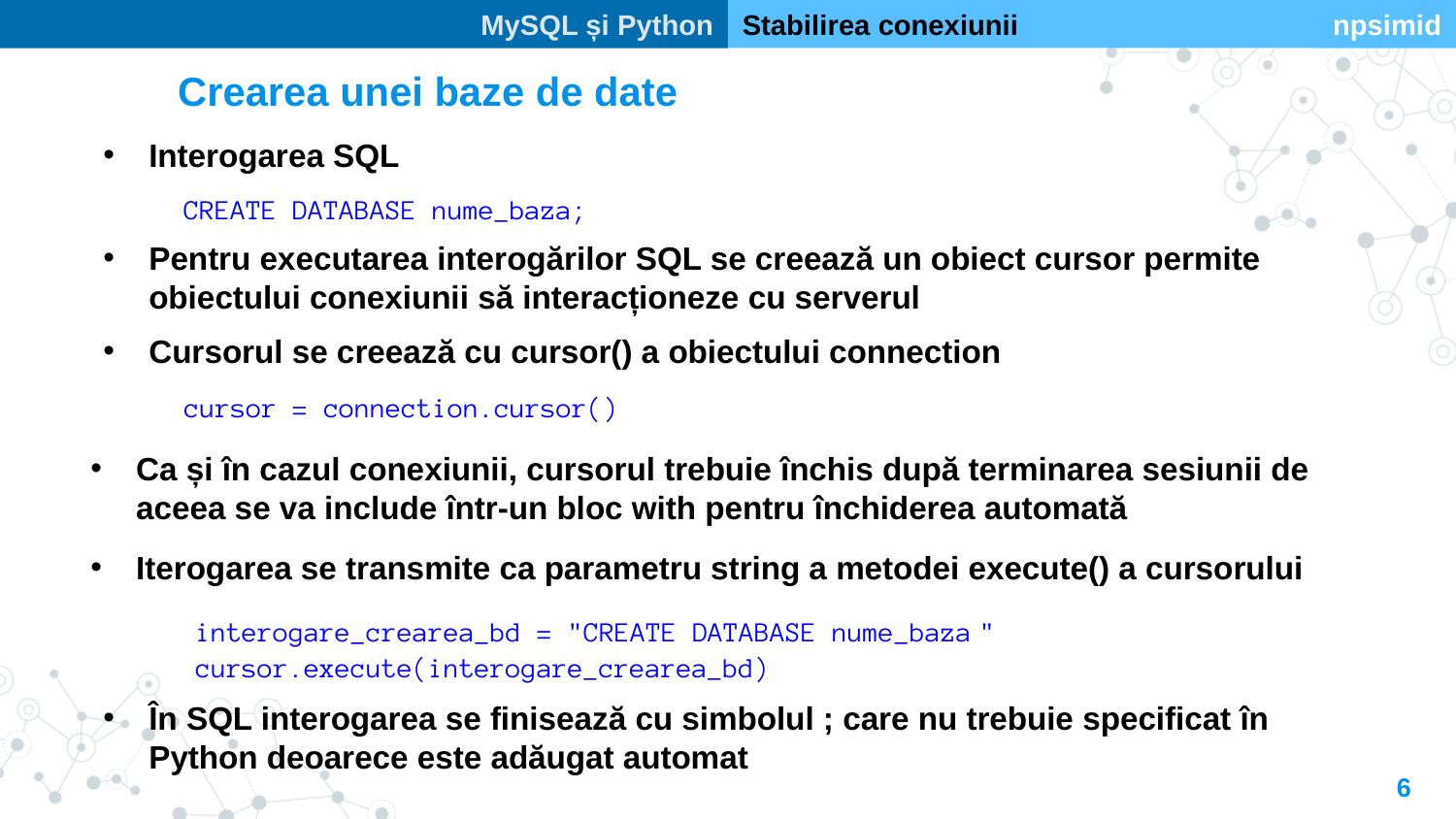

MySQL și Python
Stabilirea conexiunii
npsimid
Crearea unei baze de date
Interogarea SQL
CREATE DATABASE nume_baza;
Pentru executarea interogărilor SQL se creează un obiect cursor permite obiectului conexiunii să interacționeze cu serverul
Cursorul se creează cu cursor() a obiectului connection
cursor = connection.cursor()
Ca și în cazul conexiunii, cursorul trebuie închis după terminarea sesiunii de aceea se va include într-un bloc with pentru închiderea automată
Iterogarea se transmite ca parametru string a metodei execute() a cursorului
interogare_crearea_bd = "CREATE DATABASE nume_baza "
cursor.execute(interogare_crearea_bd)
În SQL interogarea se finisează cu simbolul ; care nu trebuie specificat în Python deoarece este adăugat automat
6